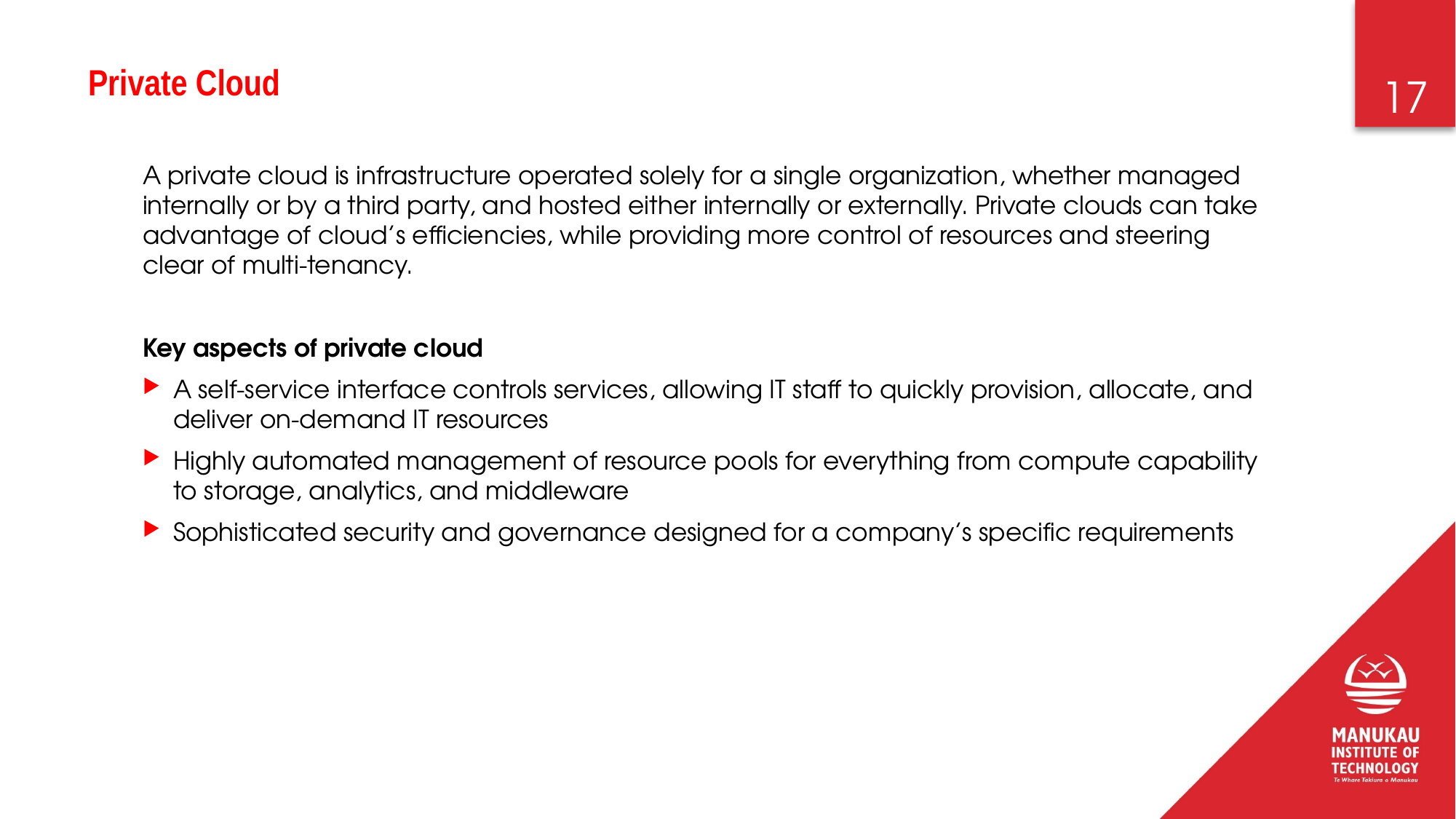

# Private Cloud
A private cloud is infrastructure operated solely for a single organization, whether managed internally or by a third party, and hosted either internally or externally. Private clouds can take advantage of cloud’s efficiencies, while providing more control of resources and steering clear of multi-tenancy.

Key aspects of private cloud
A self-service interface controls services, allowing IT staff to quickly provision, allocate, and deliver on-demand IT resources
Highly automated management of resource pools for everything from compute capability to storage, analytics, and middleware
Sophisticated security and governance designed for a company’s specific requirements